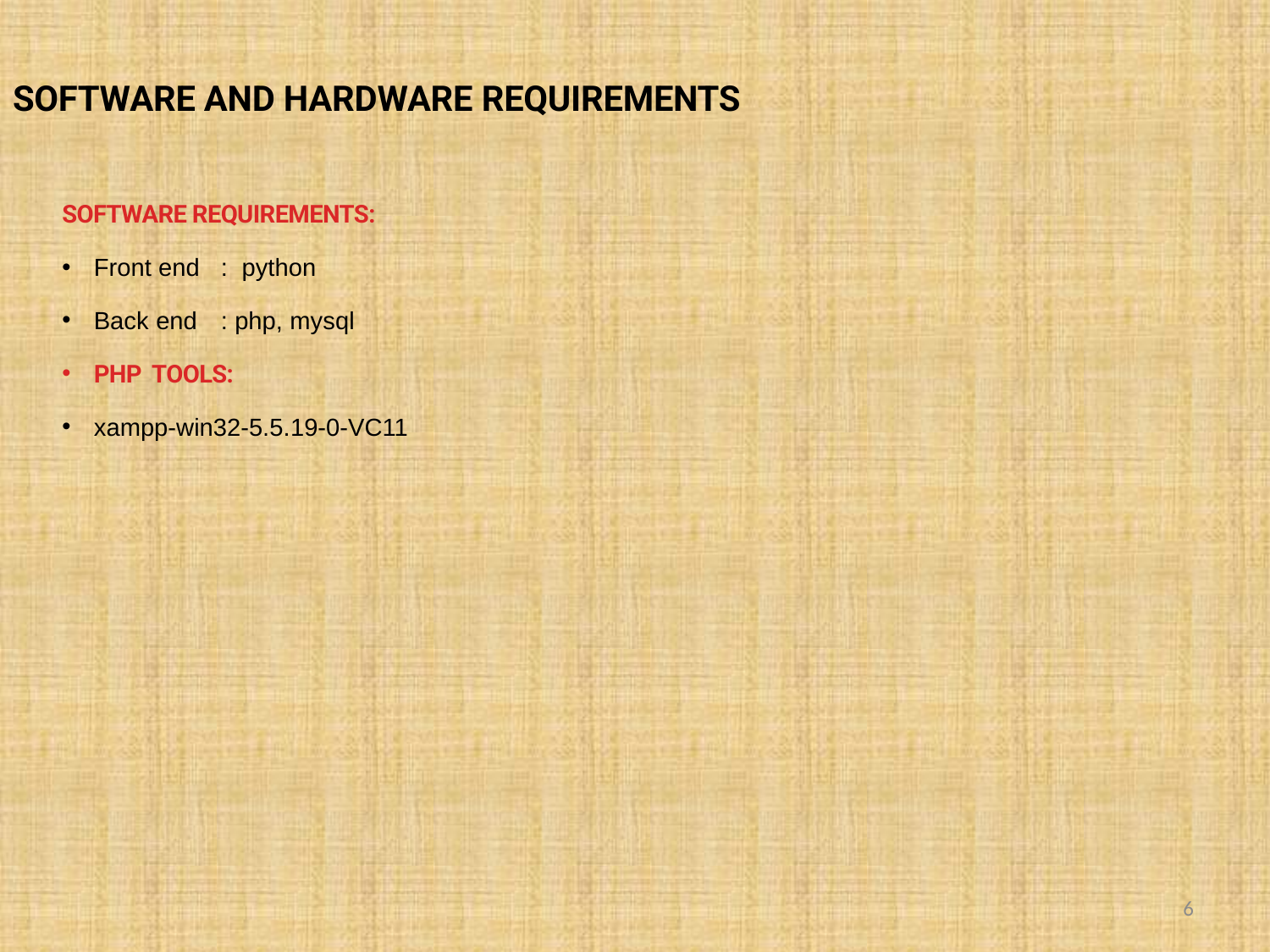

SOFTWARE AND HARDWARE REQUIREMENTS
SOFTWARE REQUIREMENTS:
Front end	:  python
Back end	: php, mysql
PHP  TOOLS:
xampp-win32-5.5.19-0-VC11

6